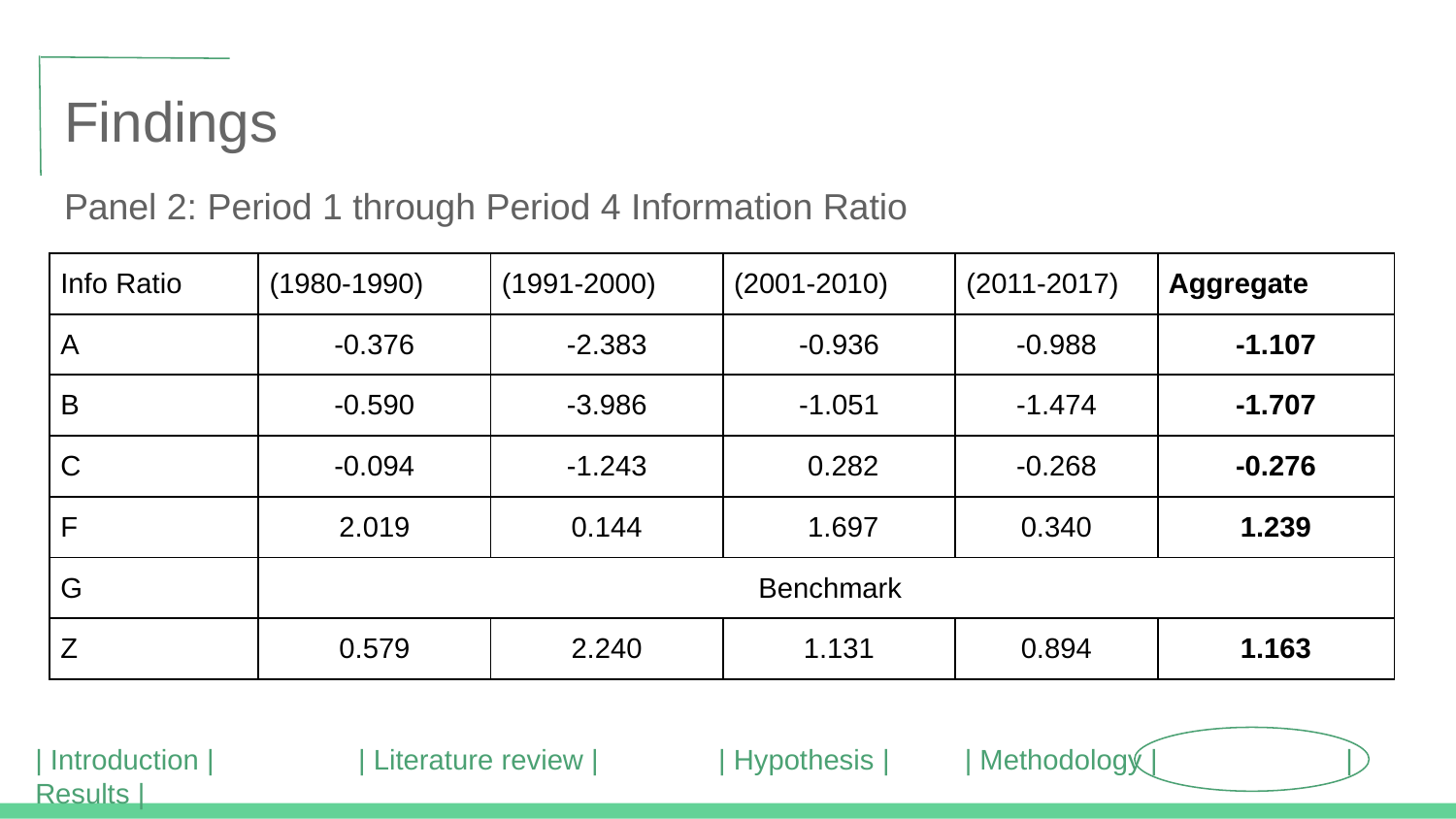

# Findings
Panel 2: Period 1 through Period 4 Information Ratio

| Info Ratio | (1980-1990) | (1991-2000) | (2001-2010) | (2011-2017) | Aggregate |
| --- | --- | --- | --- | --- | --- |
| A | -0.376 | -2.383 | -0.936 | -0.988 | -1.107 |
| B | -0.590 | -3.986 | -1.051 | -1.474 | -1.707 |
| C | -0.094 | -1.243 | 0.282 | -0.268 | -0.276 |
| F | 2.019 | 0.144 | 1.697 | 0.340 | 1.239 |
| G | Benchmark |  |  |  |  |
| Z | 0.579 | 2.240 | 1.131 | 0.894 | 1.163 |